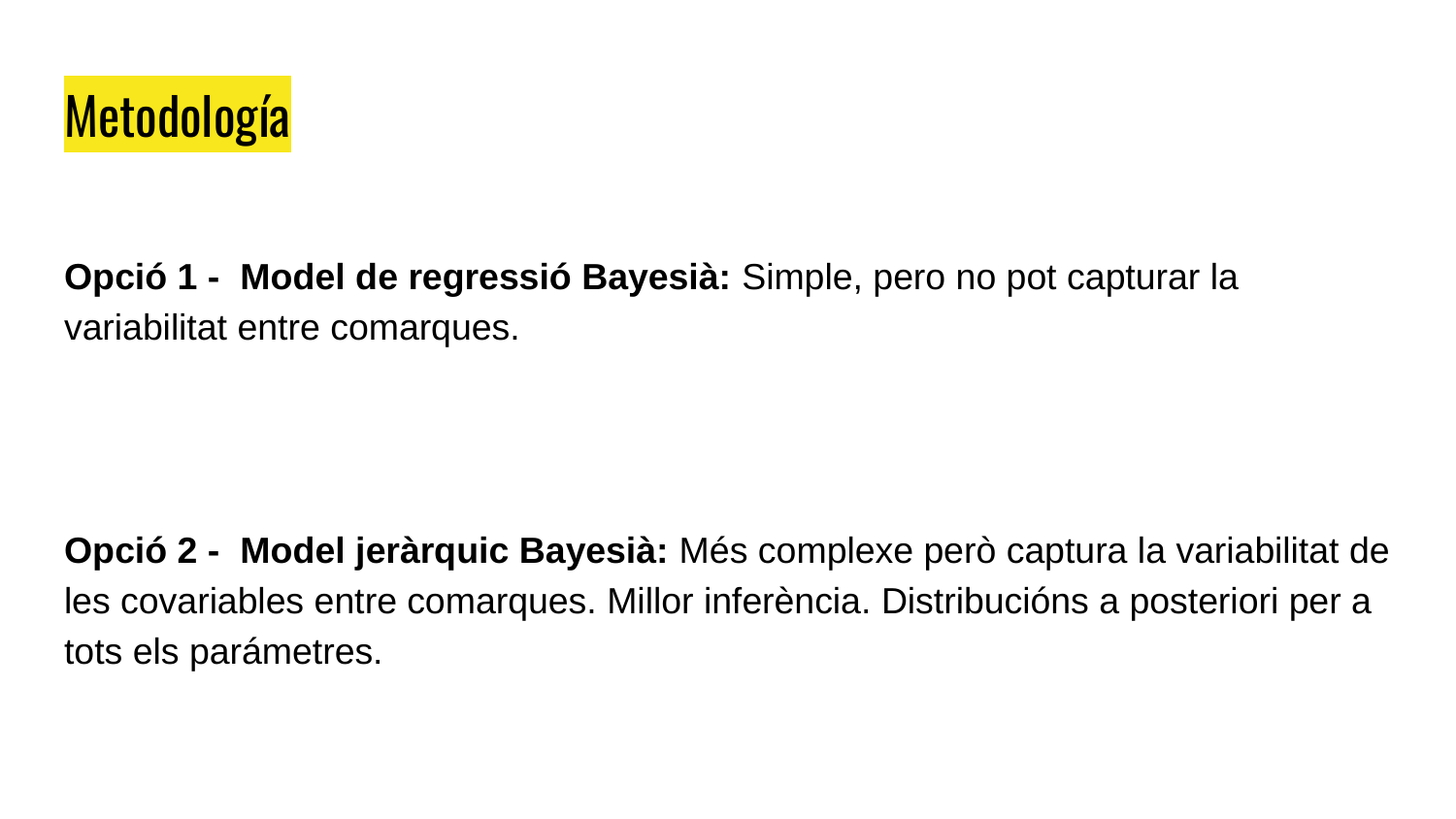

# Metodología
Opció 1 -  Model de regressió Bayesià: Simple, pero no pot capturar la variabilitat entre comarques.

Opció 2 -  Model jeràrquic Bayesià: Més complexe però captura la variabilitat de les covariables entre comarques. Millor inferència. Distribucións a posteriori per a tots els parámetres.